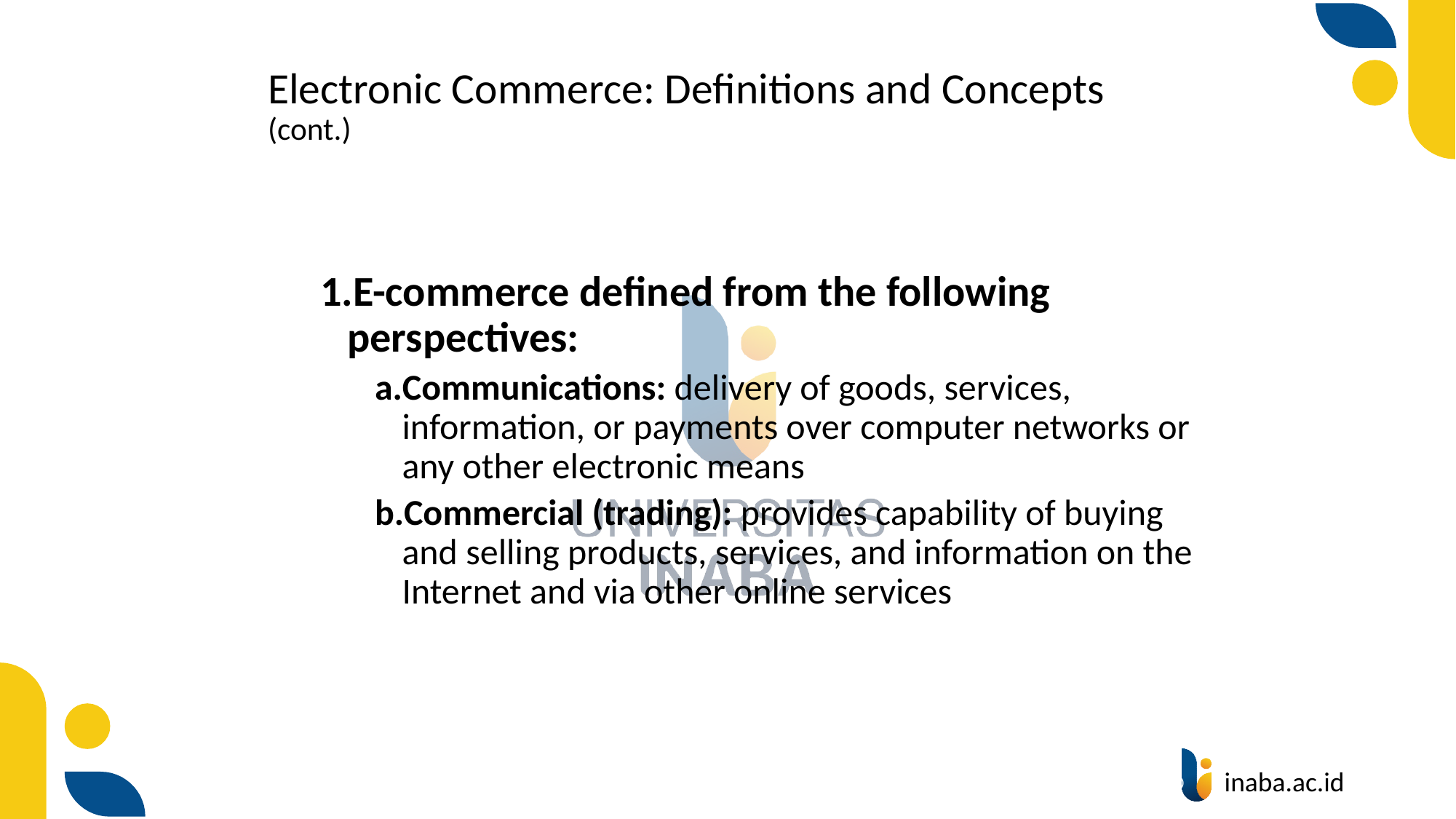

# Electronic Commerce: Definitions and Concepts (cont.)
E-commerce defined from the following perspectives:
Communications: delivery of goods, services, information, or payments over computer networks or any other electronic means
Commercial (trading): provides capability of buying and selling products, services, and information on the Internet and via other online services
12
© Prentice Hall 2020